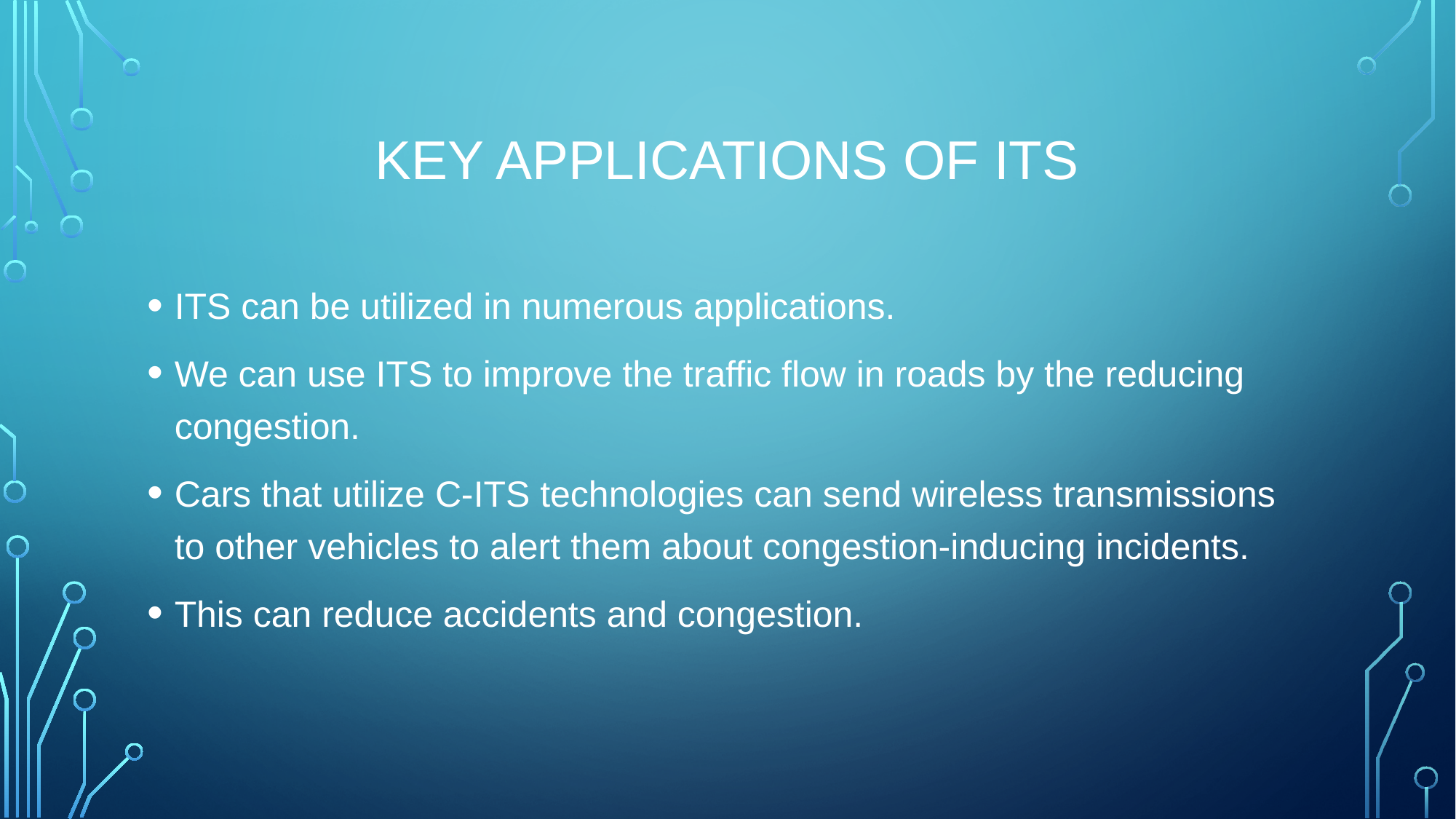

# Key Applications of ITS
ITS can be utilized in numerous applications.
We can use ITS to improve the traffic flow in roads by the reducing congestion.
Cars that utilize C-ITS technologies can send wireless transmissions to other vehicles to alert them about congestion-inducing incidents.
This can reduce accidents and congestion.